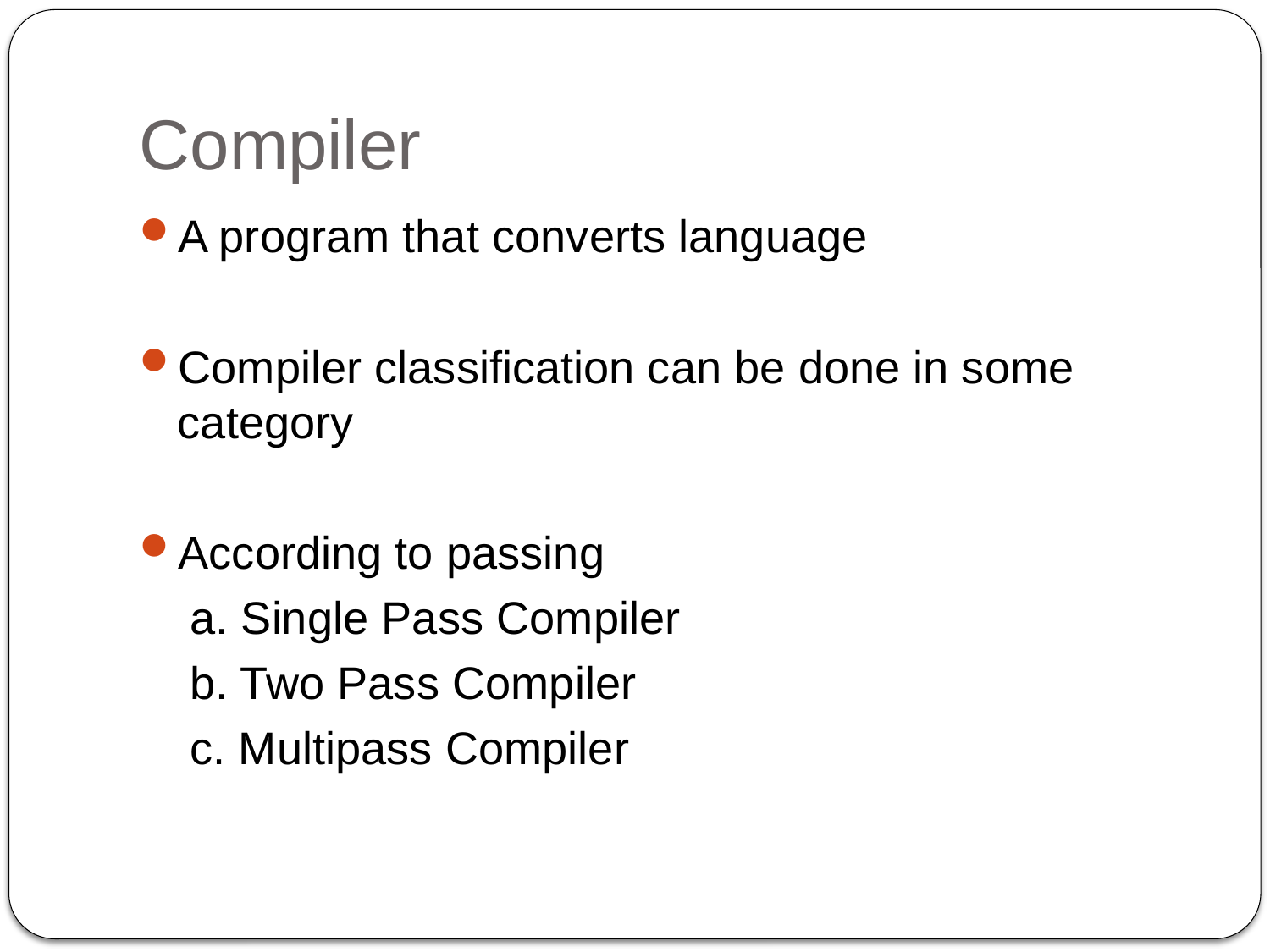

# Compiler
A program that converts language

Compiler classification can be done in some category

According to passing
    a. Single Pass Compiler
    b. Two Pass Compiler
    c. Multipass Compiler